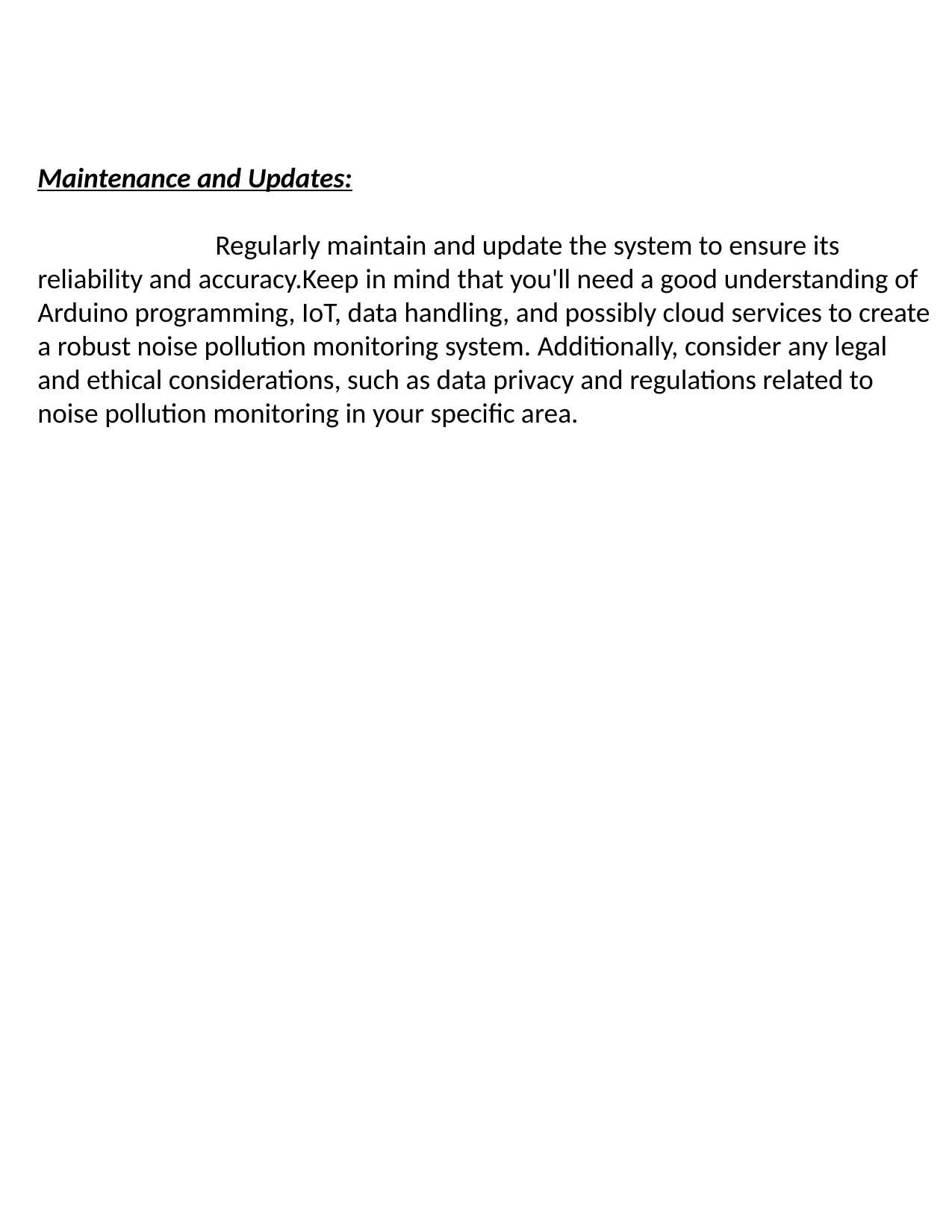

Maintenance and Updates:

                            Regularly maintain and update the system to ensure its reliability and accuracy.Keep in mind that you'll need a good understanding of Arduino programming, IoT, data handling, and possibly cloud services to create a robust noise pollution monitoring system. Additionally, consider any legal and ethical considerations, such as data privacy and regulations related to noise pollution monitoring in your specific area.